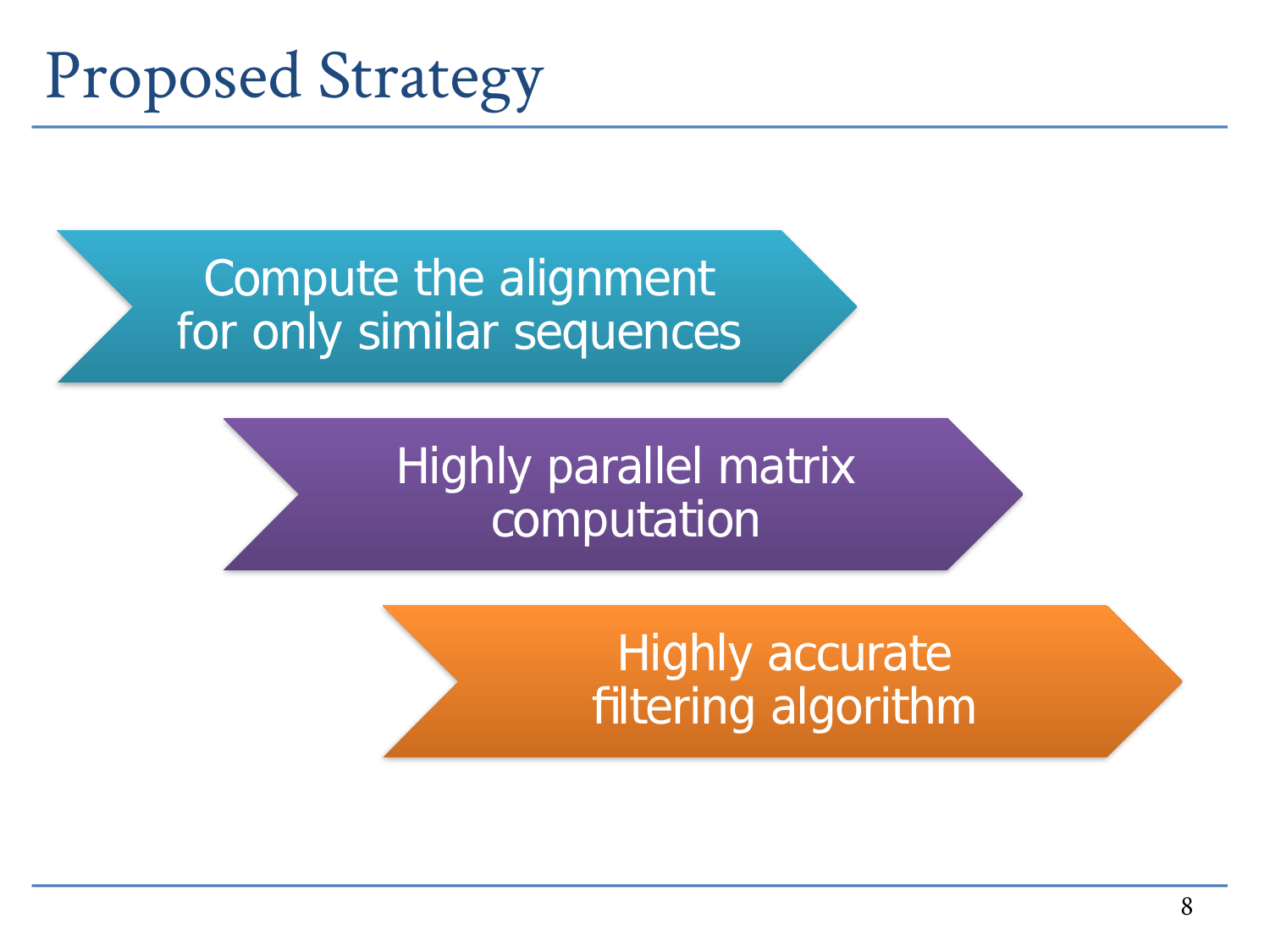

# Proposed Strategy

Compute the alignment for only similar sequences

Highly parallel matrix computation

Highly accurate filtering algorithm
8